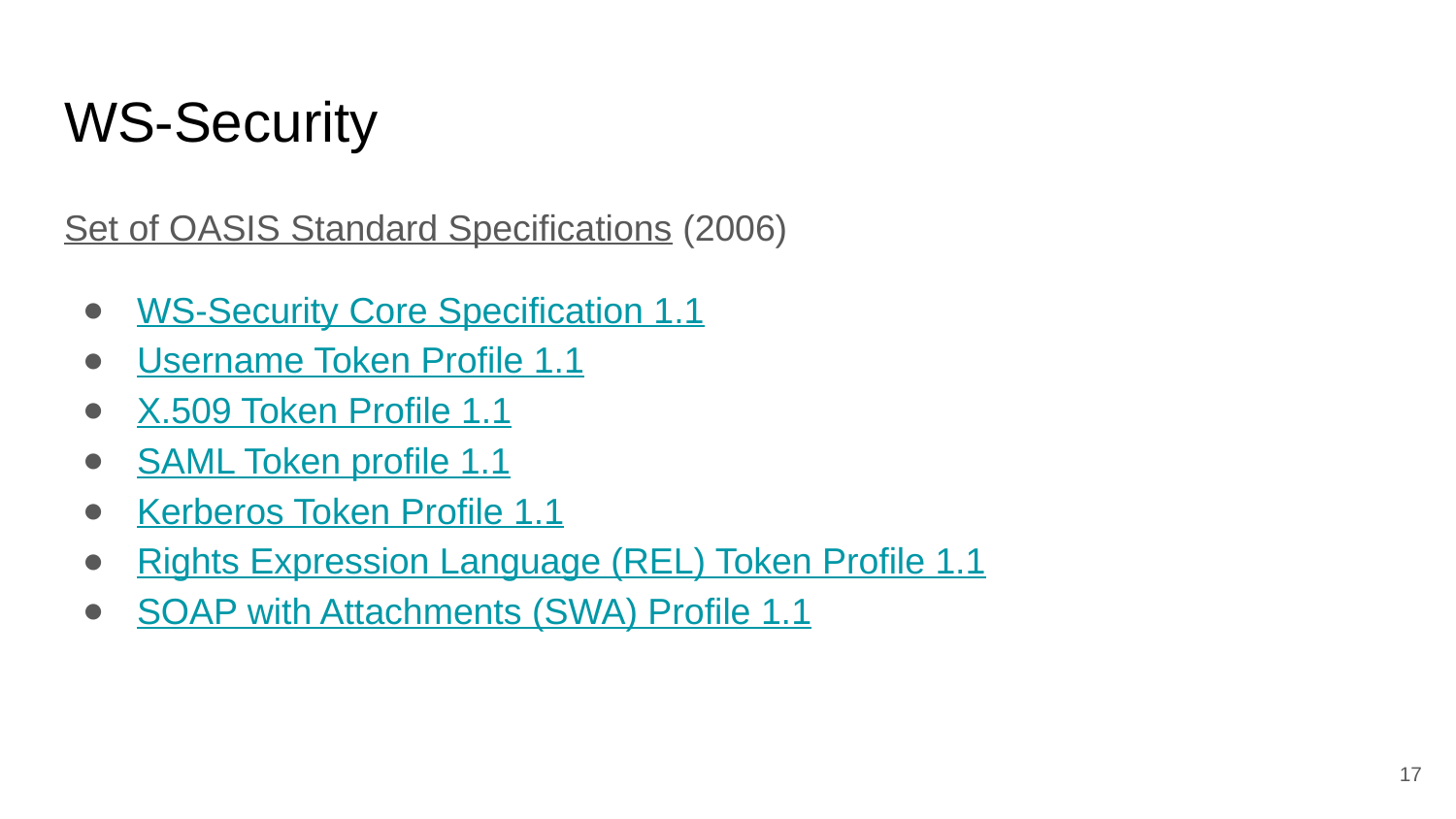

# WS-Security
Set of OASIS Standard Specifications (2006)
WS-Security Core Specification 1.1
Username Token Profile 1.1
X.509 Token Profile 1.1
SAML Token profile 1.1
Kerberos Token Profile 1.1
Rights Expression Language (REL) Token Profile 1.1
SOAP with Attachments (SWA) Profile 1.1
17